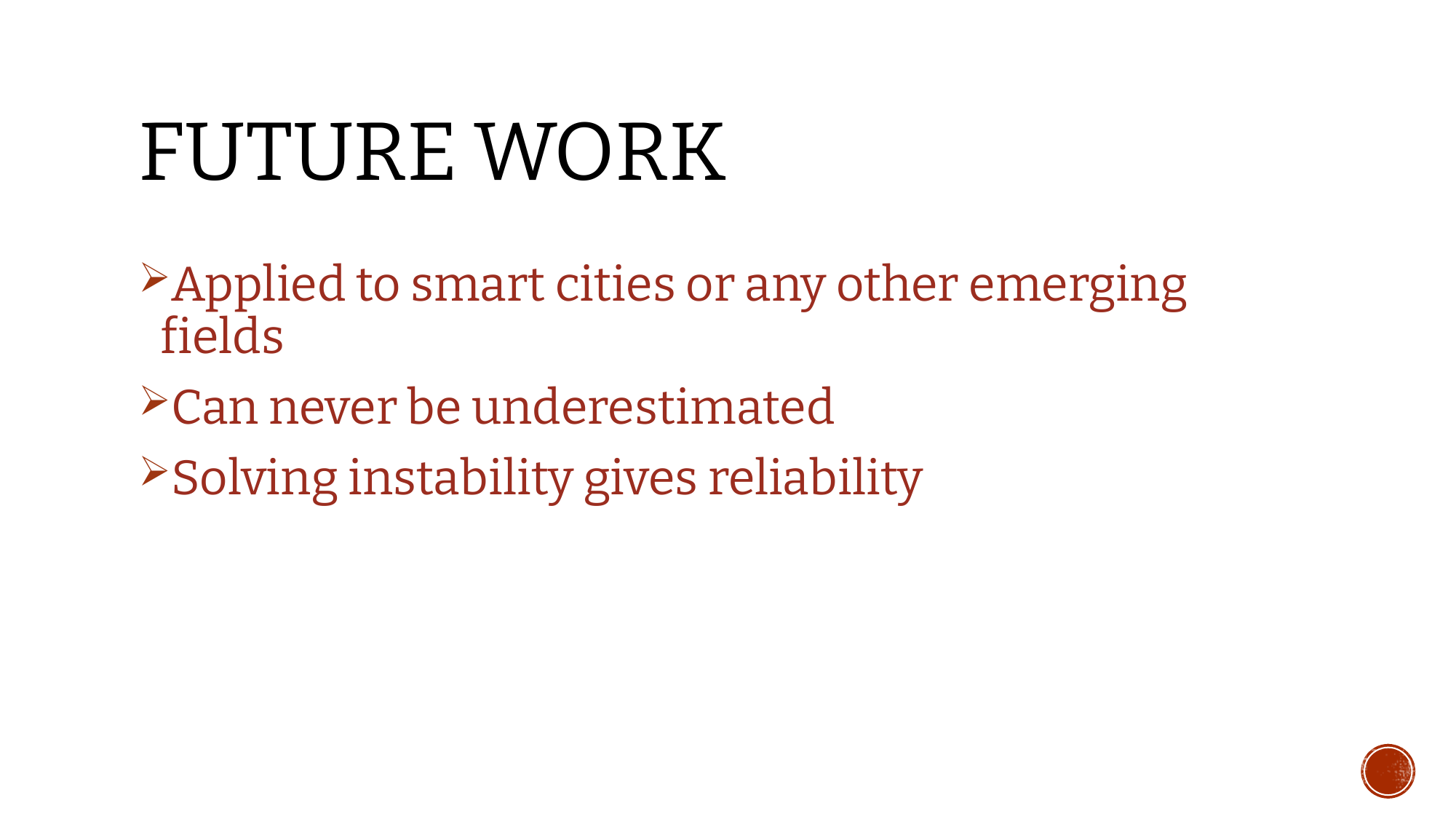

# Future work
Applied to smart cities or any other emerging fields
Can never be underestimated
Solving instability gives reliability